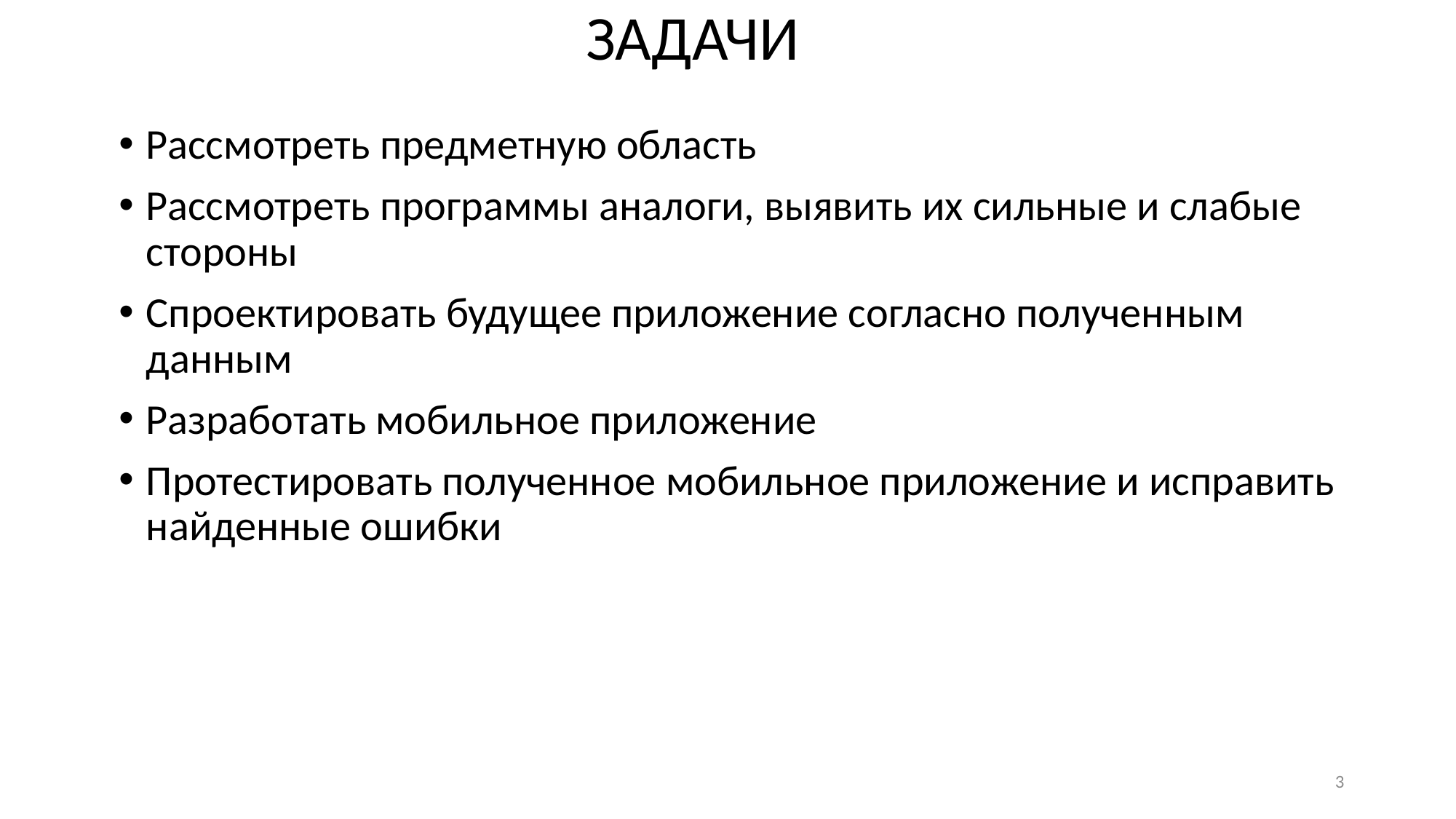

# ЗАДАЧИ
Рассмотреть предметную область
Рассмотреть программы аналоги, выявить их сильные и слабые
стороны
Спроектировать будущее приложение согласно полученным
данным
Разработать мобильное приложение
Протестировать полученное мобильное приложение и исправить найденные ошибки

3